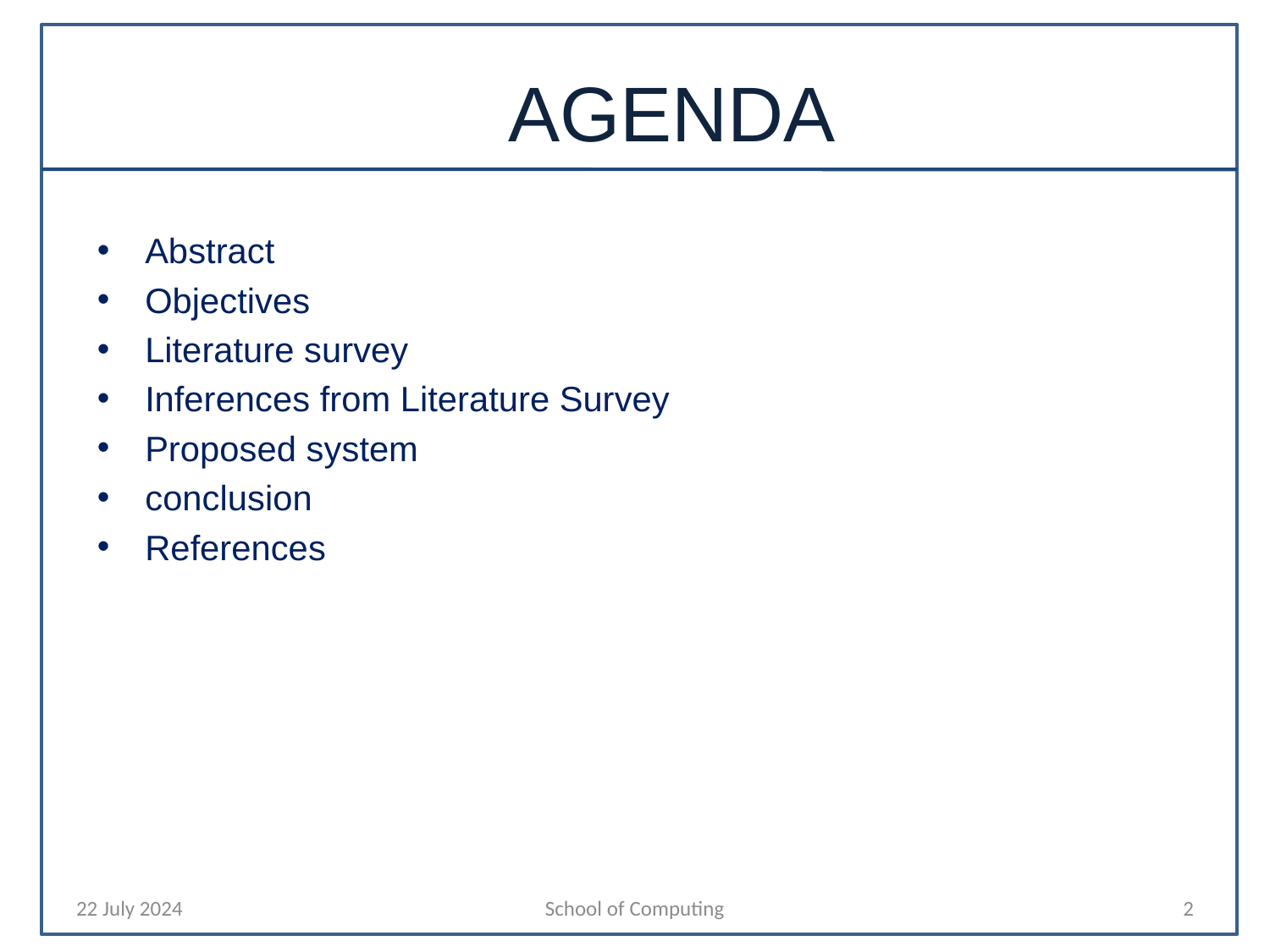

# AGENDA
Abstract
Objectives
Literature survey
Inferences from Literature Survey
Proposed system
conclusion
References

22 July 2024
School of Computing
2